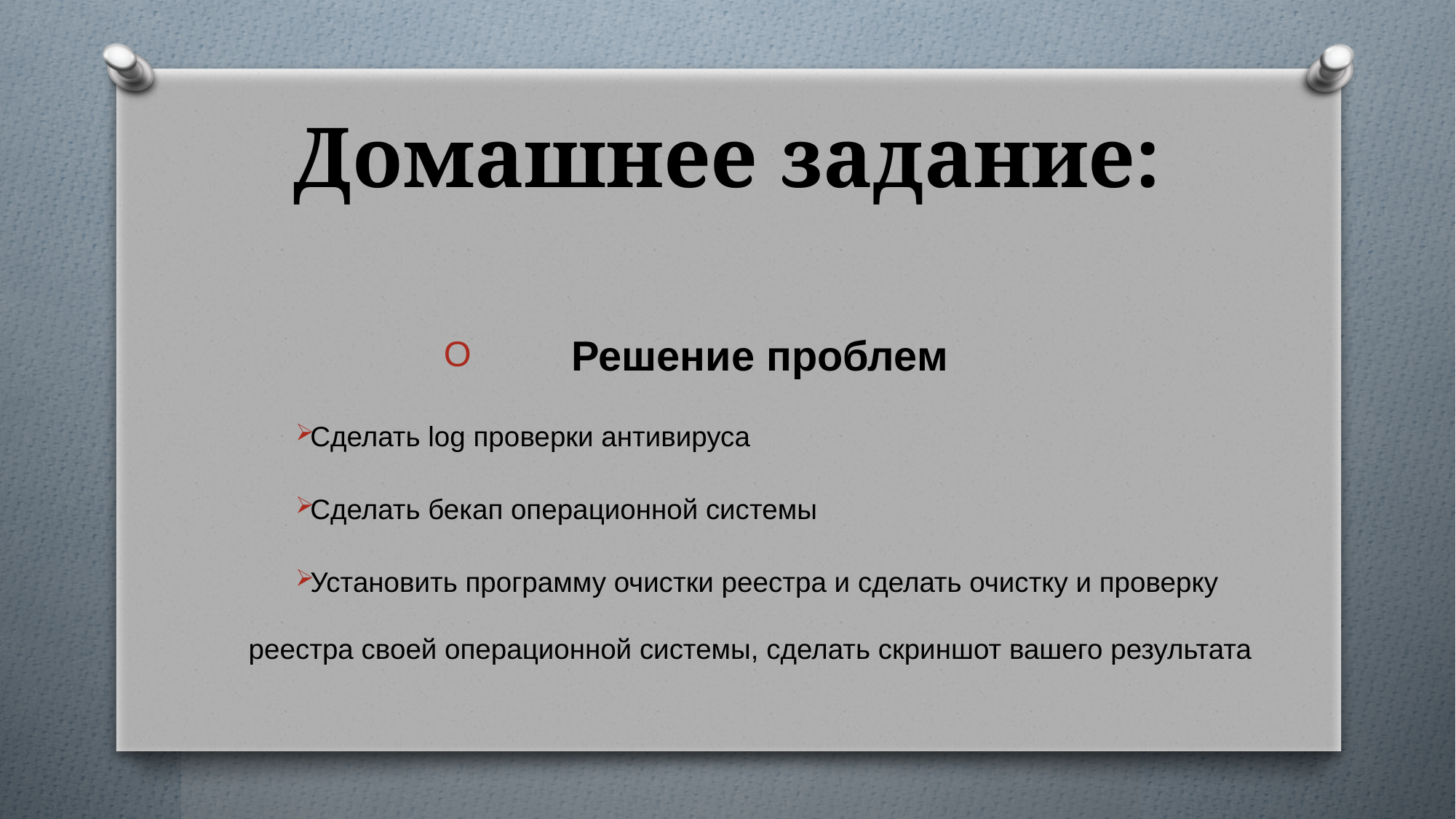

# Домашнее задание:
 Решение проблем
Сделать log проверки антивируса
Сделать бекап операционной системы
Установить программу очистки реестра и сделать очистку и проверку реестра своей операционной системы, сделать скриншот вашего результата